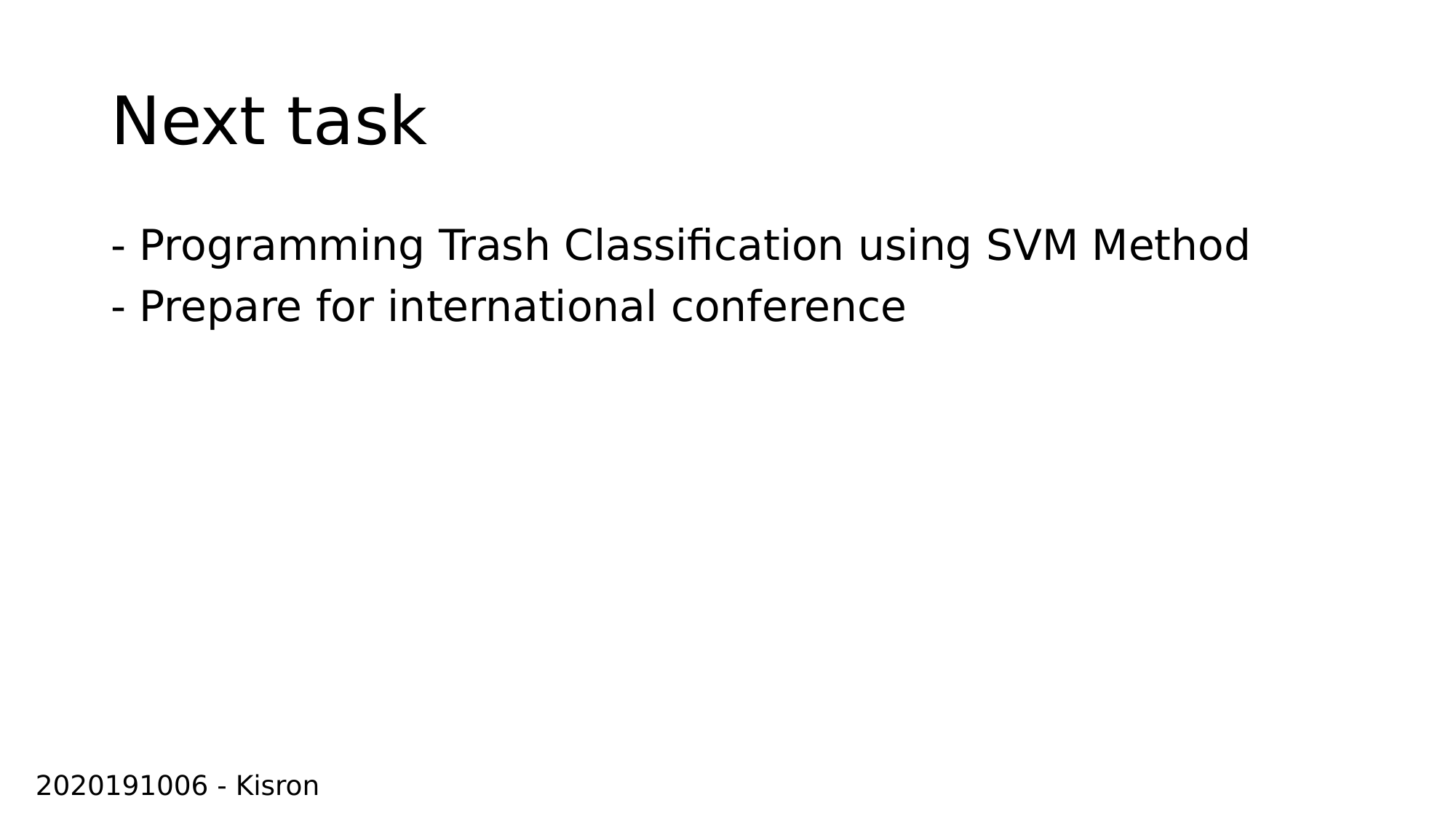

# Next task
- Programming Trash Classification using SVM Method
- Prepare for international conference
2020191006 - Kisron